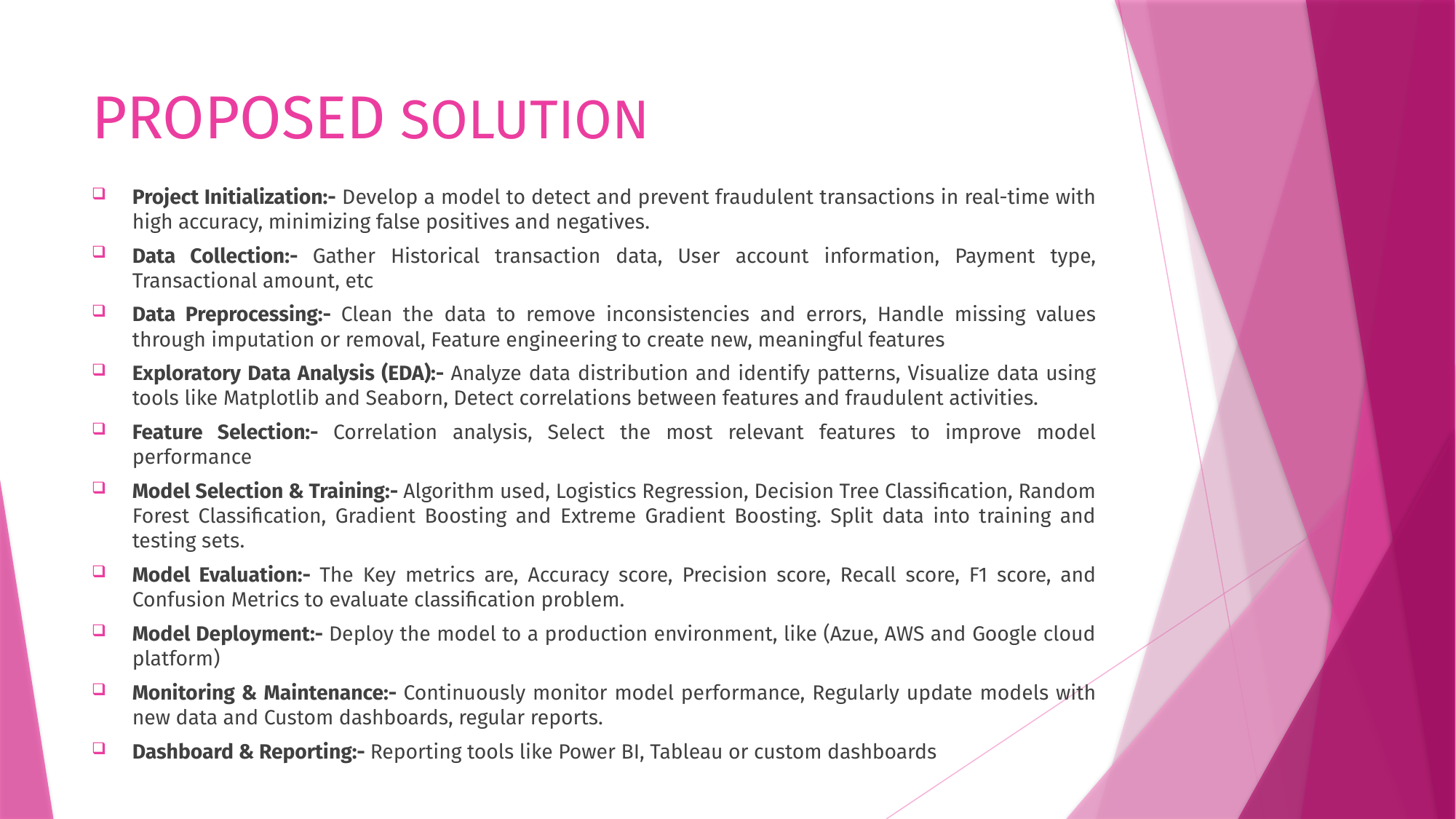

# PROPOSED SOLUTION
Project Initialization:- Develop a model to detect and prevent fraudulent transactions in real-time with high accuracy, minimizing false positives and negatives.
Data Collection:- Gather Historical transaction data, User account information, Payment type, Transactional amount, etc
Data Preprocessing:- Clean the data to remove inconsistencies and errors, Handle missing values through imputation or removal, Feature engineering to create new, meaningful features
Exploratory Data Analysis (EDA):- Analyze data distribution and identify patterns, Visualize data using tools like Matplotlib and Seaborn, Detect correlations between features and fraudulent activities.
Feature Selection:- Correlation analysis, Select the most relevant features to improve model performance
Model Selection & Training:- Algorithm used, Logistics Regression, Decision Tree Classification, Random Forest Classification, Gradient Boosting and Extreme Gradient Boosting. Split data into training and testing sets.
Model Evaluation:- The Key metrics are, Accuracy score, Precision score, Recall score, F1 score, and Confusion Metrics to evaluate classification problem.
Model Deployment:- Deploy the model to a production environment, like (Azue, AWS and Google cloud platform)
Monitoring & Maintenance:- Continuously monitor model performance, Regularly update models with new data and Custom dashboards, regular reports.
Dashboard & Reporting:- Reporting tools like Power BI, Tableau or custom dashboards